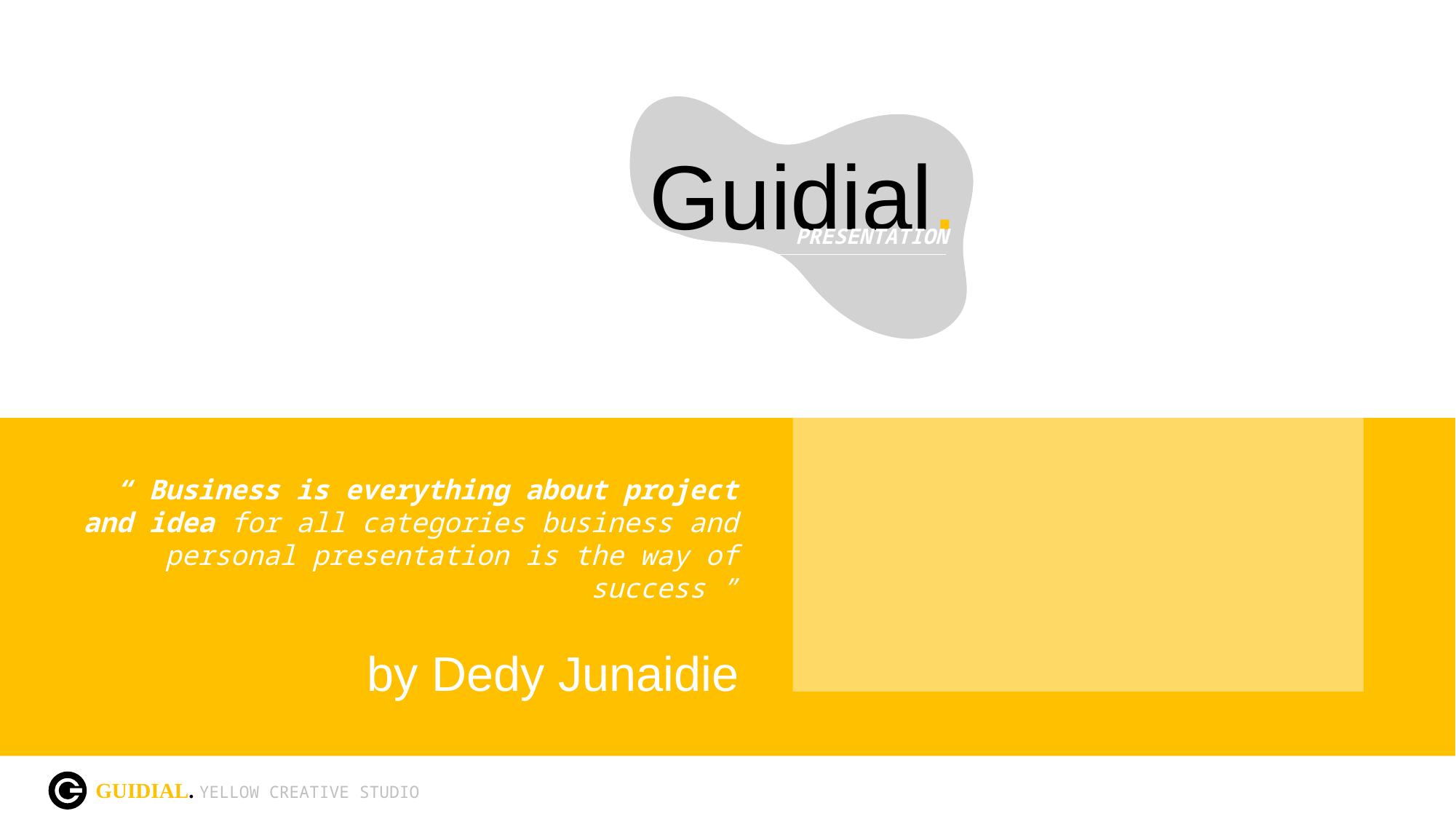

Guidial.

PRESENTATION

“ Business is everything about project and idea for all categories business and personal presentation is the way of success ”
by Dedy Junaidie
GUIDIAL. YELLOW CREATIVE STUDIO